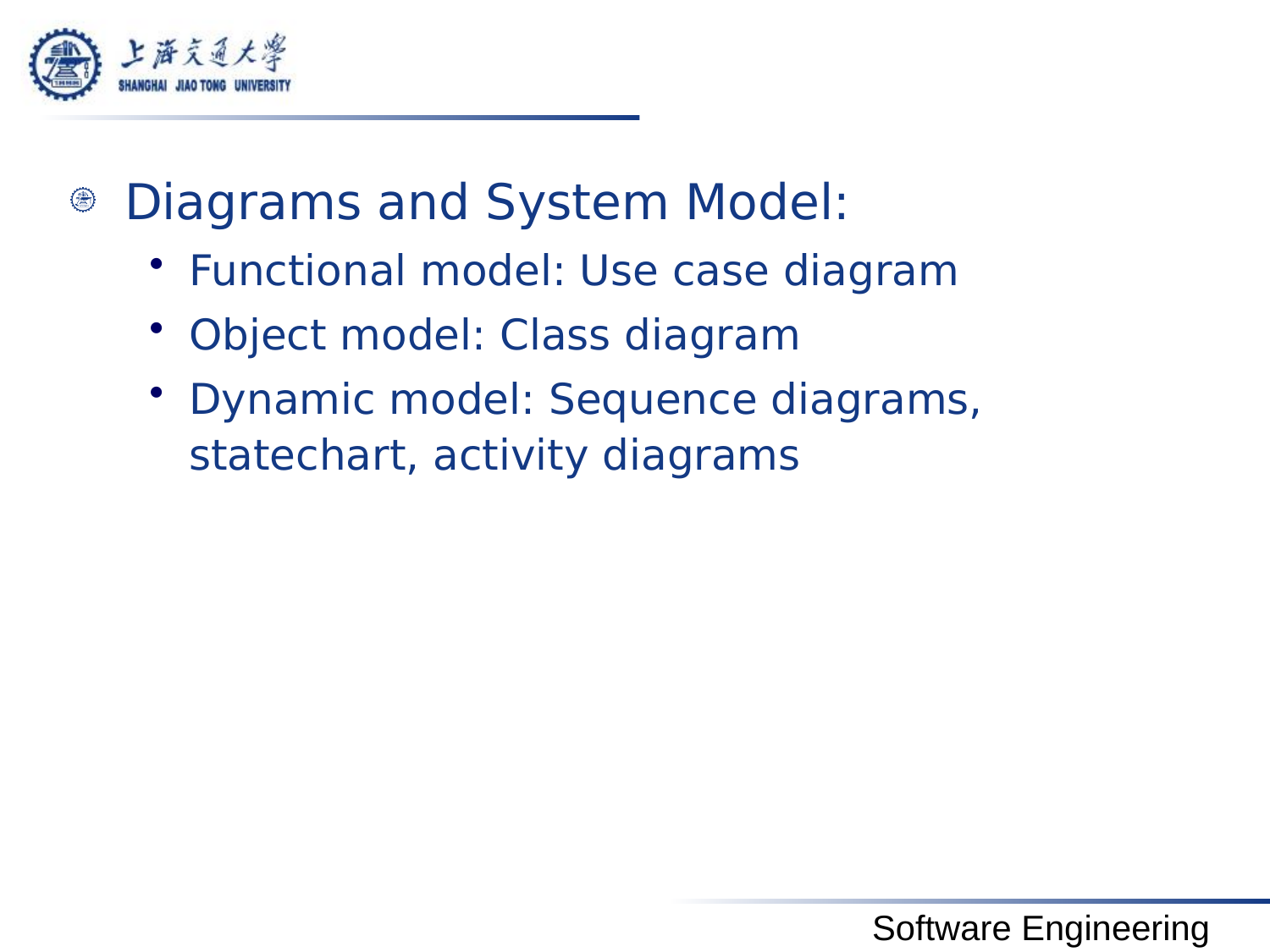

#
Diagrams and System Model:
Functional model: Use case diagram
Object model: Class diagram
Dynamic model: Sequence diagrams, statechart, activity diagrams